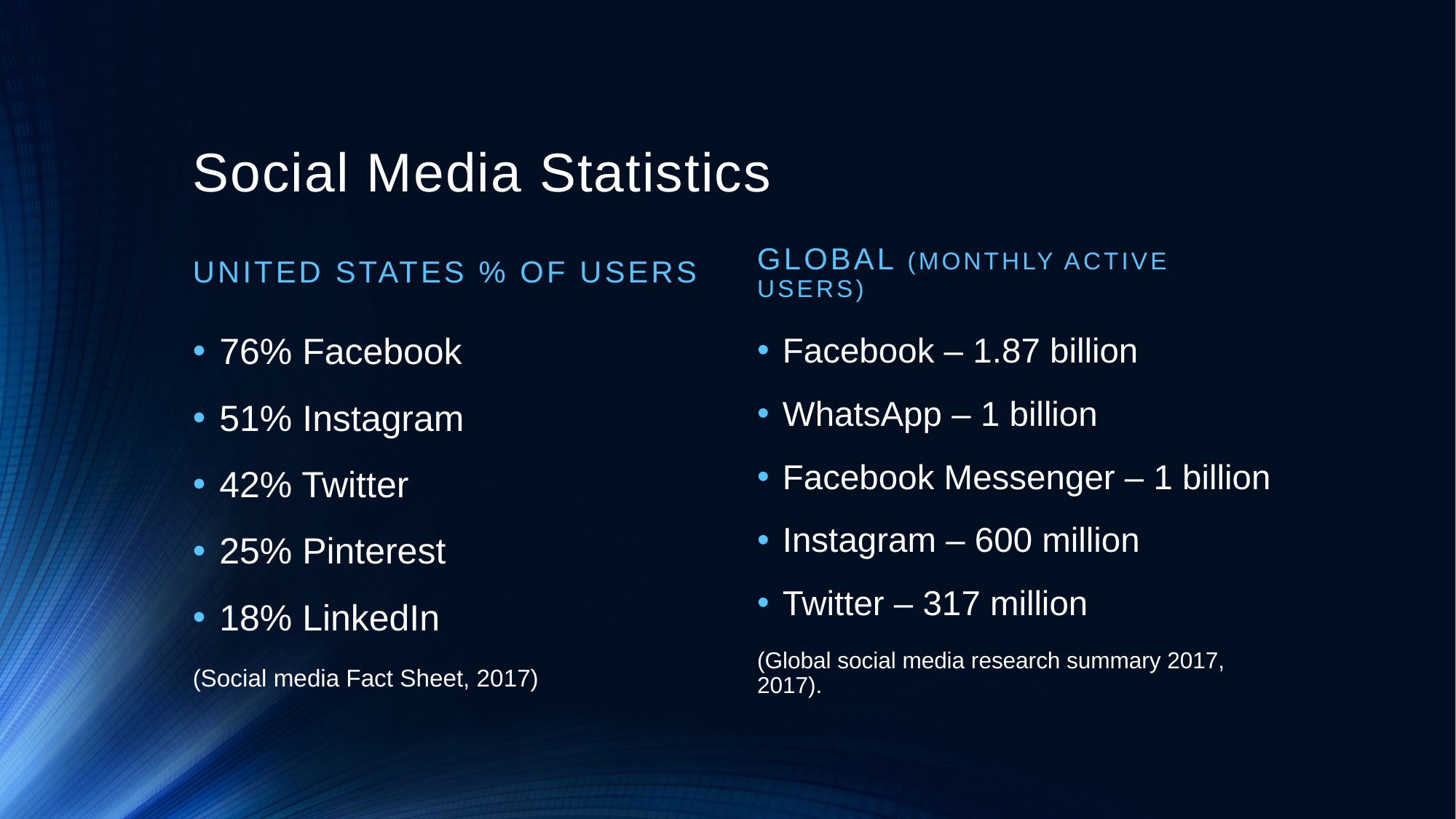

# Social Media Statistics
UNITED STATES % of Users
Global (Monthly active users)
Facebook – 1.87 billion
WhatsApp – 1 billion
Facebook Messenger – 1 billion
Instagram – 600 million
Twitter – 317 million
(Global social media research summary 2017, 2017).
76% Facebook
51% Instagram
42% Twitter
25% Pinterest
18% LinkedIn
(Social media Fact Sheet, 2017)